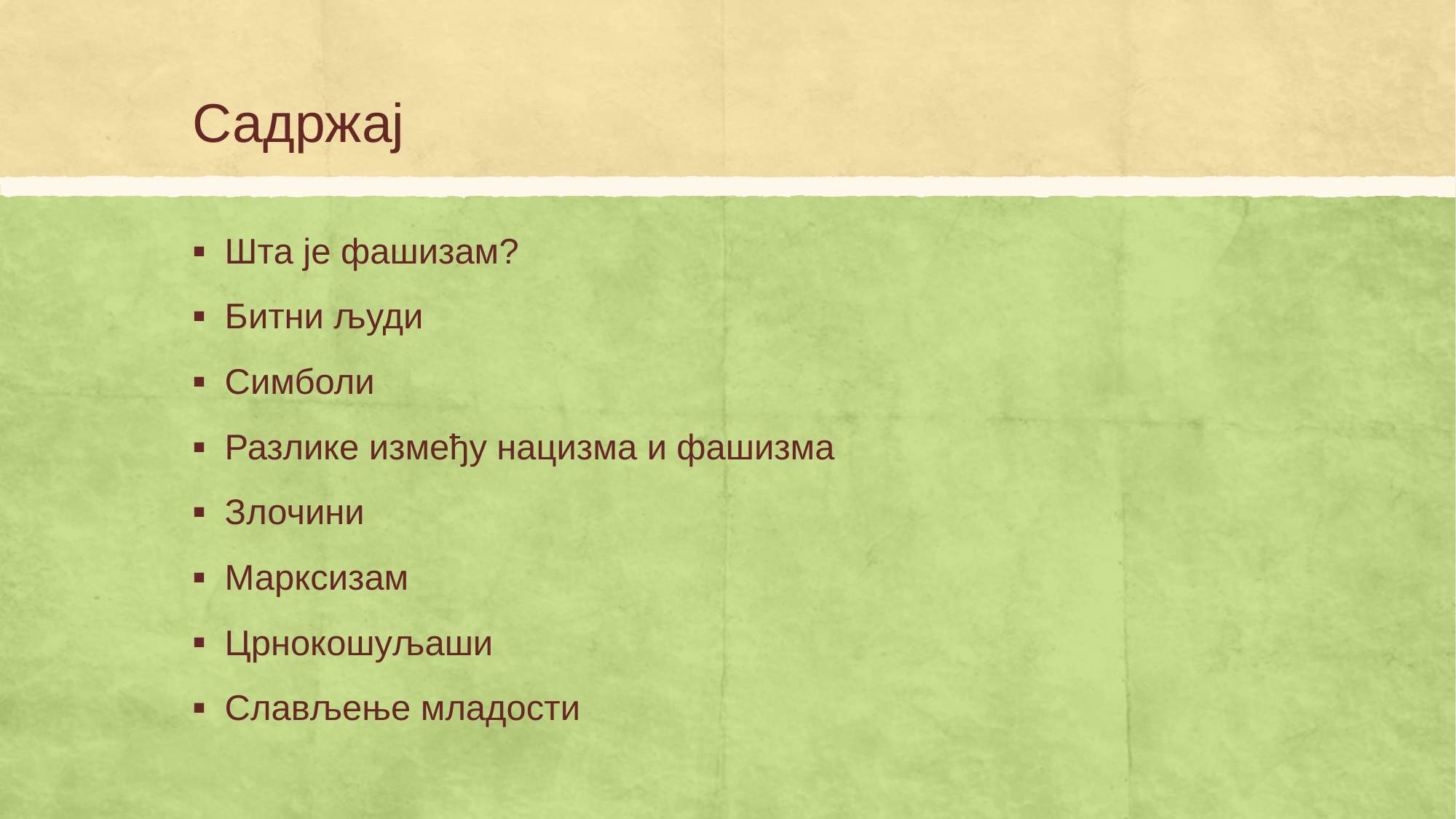

# Садржај
Шта је фашизам?
Битни људи
Симболи
Разлике између нацизма и фашизма
Злочини
Марксизам
Црнокошуљаши
Слављење младости